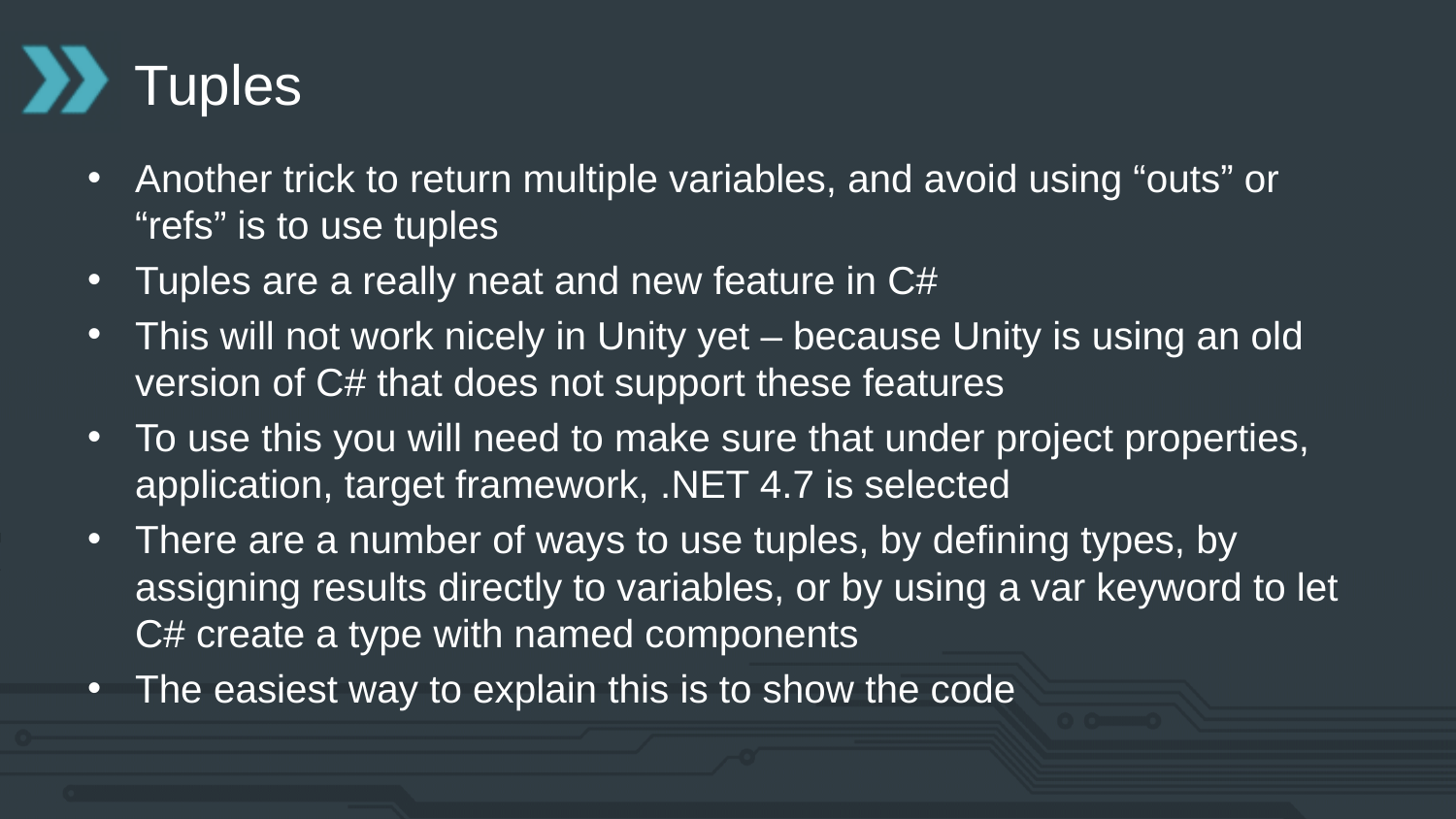

# Tuples
Another trick to return multiple variables, and avoid using “outs” or “refs” is to use tuples
Tuples are a really neat and new feature in C#
This will not work nicely in Unity yet – because Unity is using an old version of C# that does not support these features
To use this you will need to make sure that under project properties, application, target framework, .NET 4.7 is selected
There are a number of ways to use tuples, by defining types, by assigning results directly to variables, or by using a var keyword to let C# create a type with named components
The easiest way to explain this is to show the code